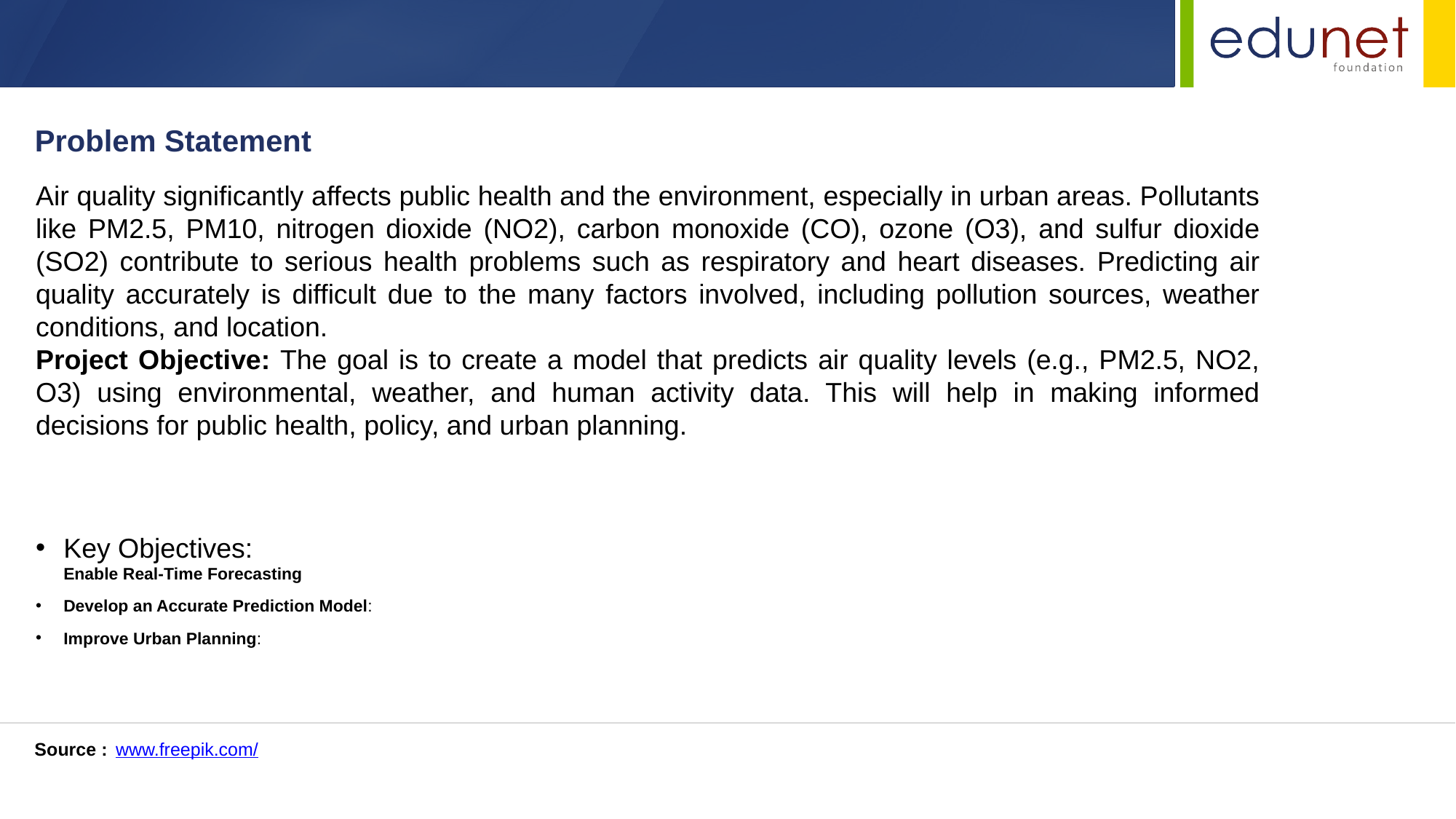

Problem Statement
Air quality significantly affects public health and the environment, especially in urban areas. Pollutants like PM2.5, PM10, nitrogen dioxide (NO2), carbon monoxide (CO), ozone (O3), and sulfur dioxide (SO2) contribute to serious health problems such as respiratory and heart diseases. Predicting air quality accurately is difficult due to the many factors involved, including pollution sources, weather conditions, and location.
Project Objective: The goal is to create a model that predicts air quality levels (e.g., PM2.5, NO2, O3) using environmental, weather, and human activity data. This will help in making informed decisions for public health, policy, and urban planning.

Key Objectives:
Enable Real-Time Forecasting
Develop an Accurate Prediction Model:
Improve Urban Planning:
Source :
www.freepik.com/